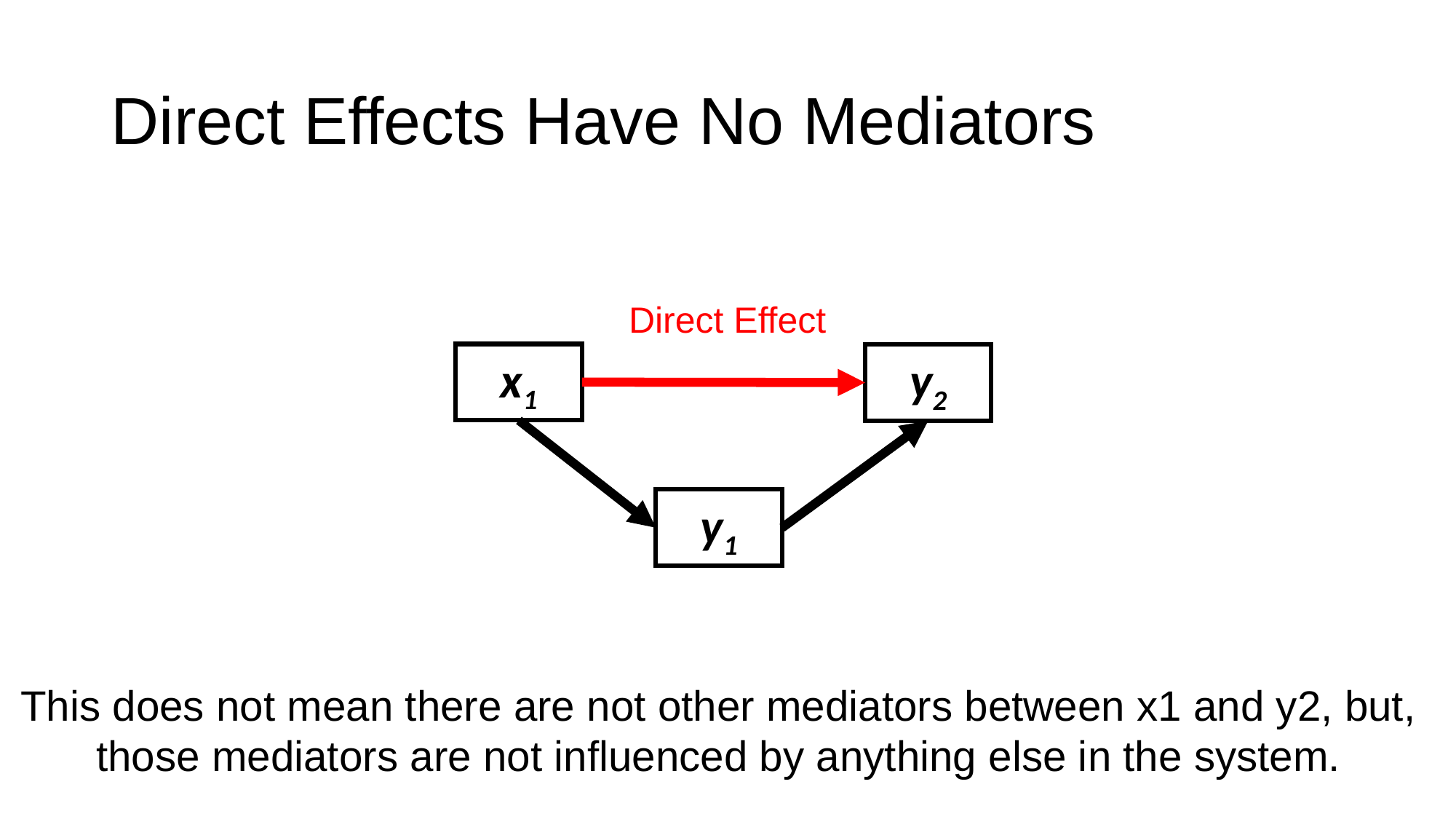

# Direct Effects Have No Mediators
Direct Effect
x1
y2
y1
This does not mean there are not other mediators between x1 and y2, but, those mediators are not influenced by anything else in the system.